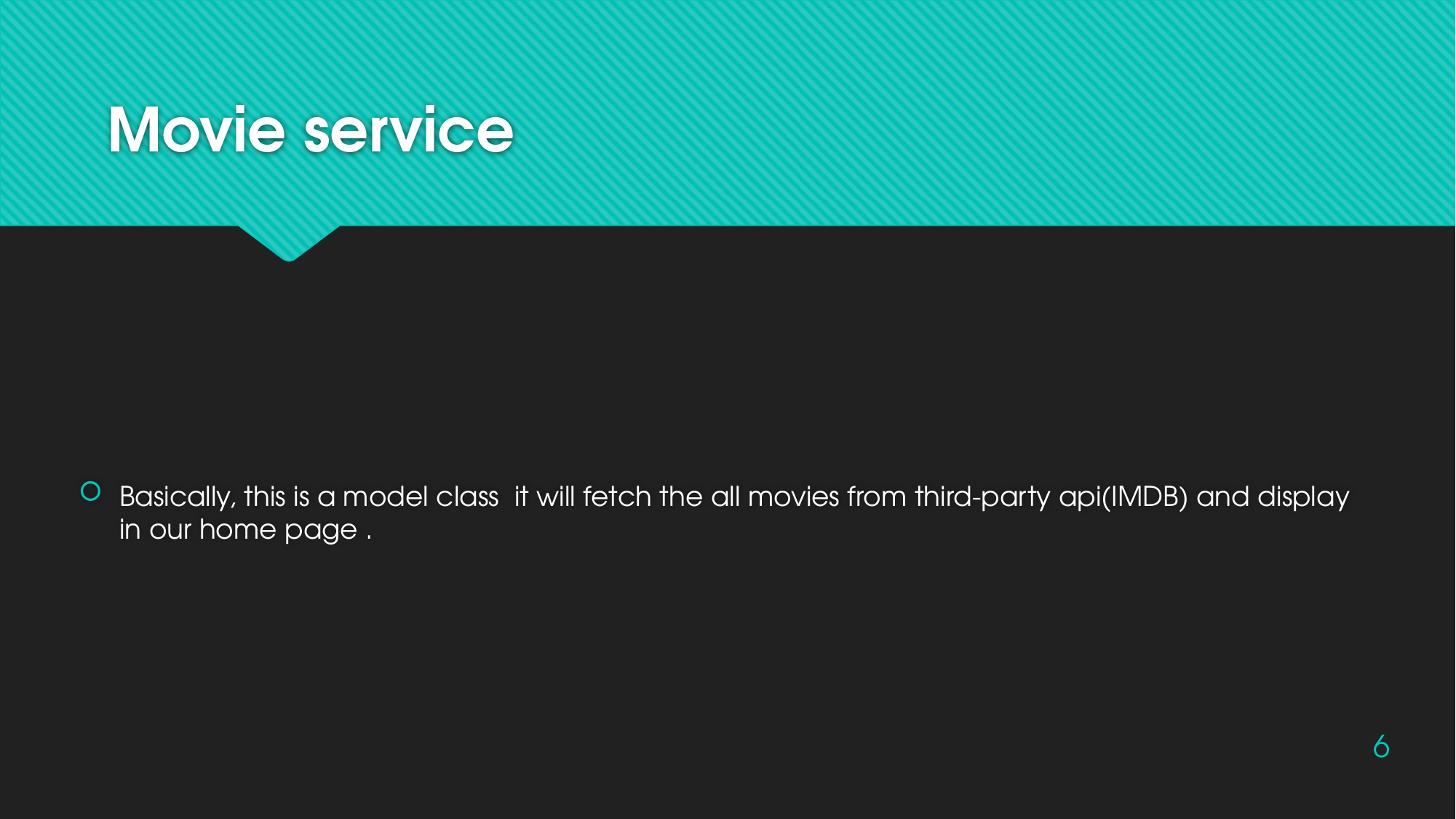

# Movie service
Basically, this is a model class  it will fetch the all movies from third-party api(IMDB) and display in our home page .
6